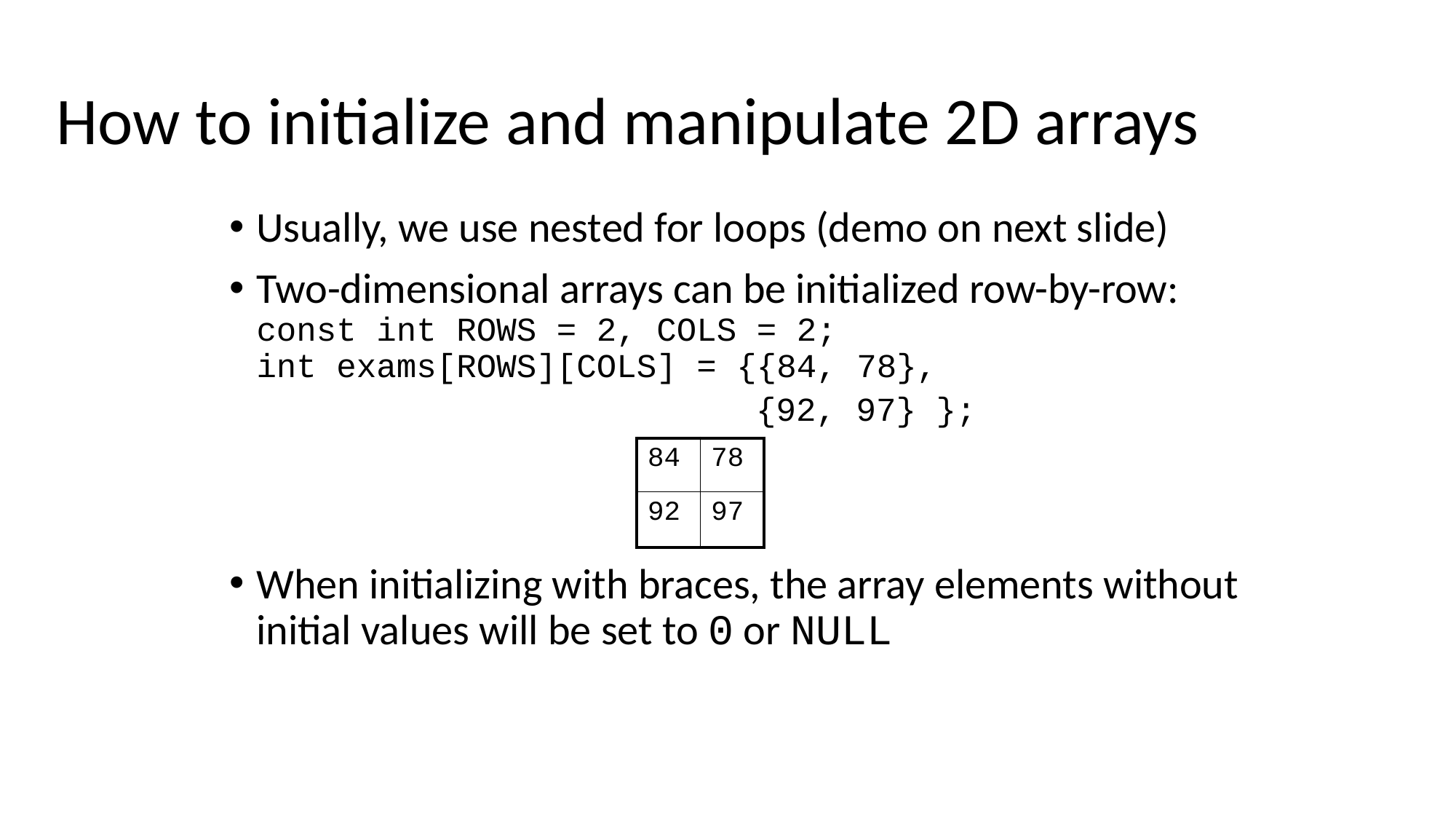

# How to initialize and manipulate 2D arrays
Usually, we use nested for loops (demo on next slide)
Two-dimensional arrays can be initialized row-by-row:
const int ROWS = 2, COLS = 2;
int exams[ROWS][COLS] = {{84, 78},
	                         {92, 97} };

When initializing with braces, the array elements without initial values will be set to 0 or NULL
| 84 | 78 |
| --- | --- |
| 92 | 97 |